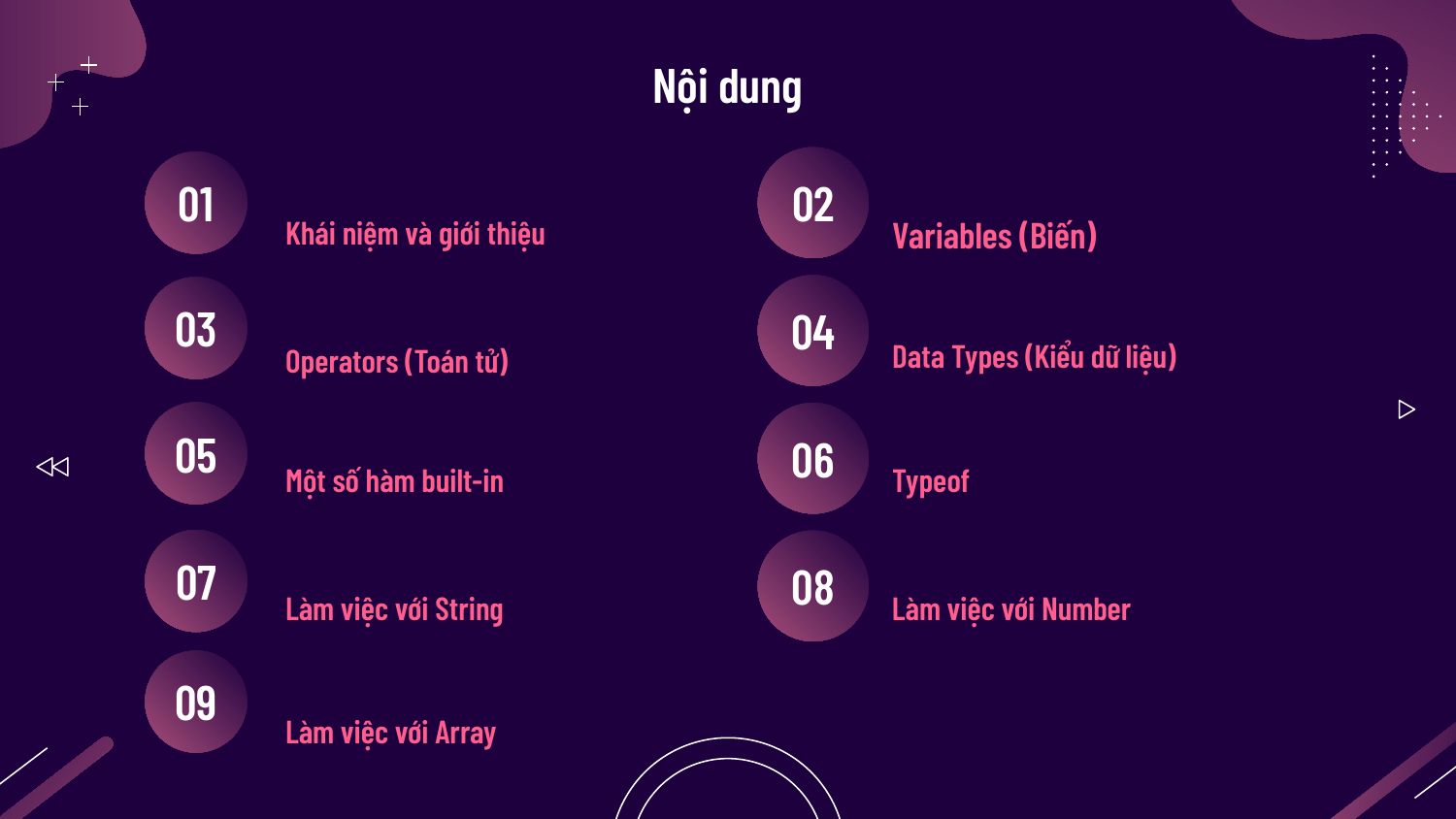

# Nội dung
02
01
Khái niệm và giới thiệu
Variables (Biến)
04
03
Data Types (Kiểu dữ liệu)
Operators (Toán tử)
05
Typeof
06
Một số hàm built-in
07
Làm việc với Number
08
Làm việc với String
09
Làm việc với Array